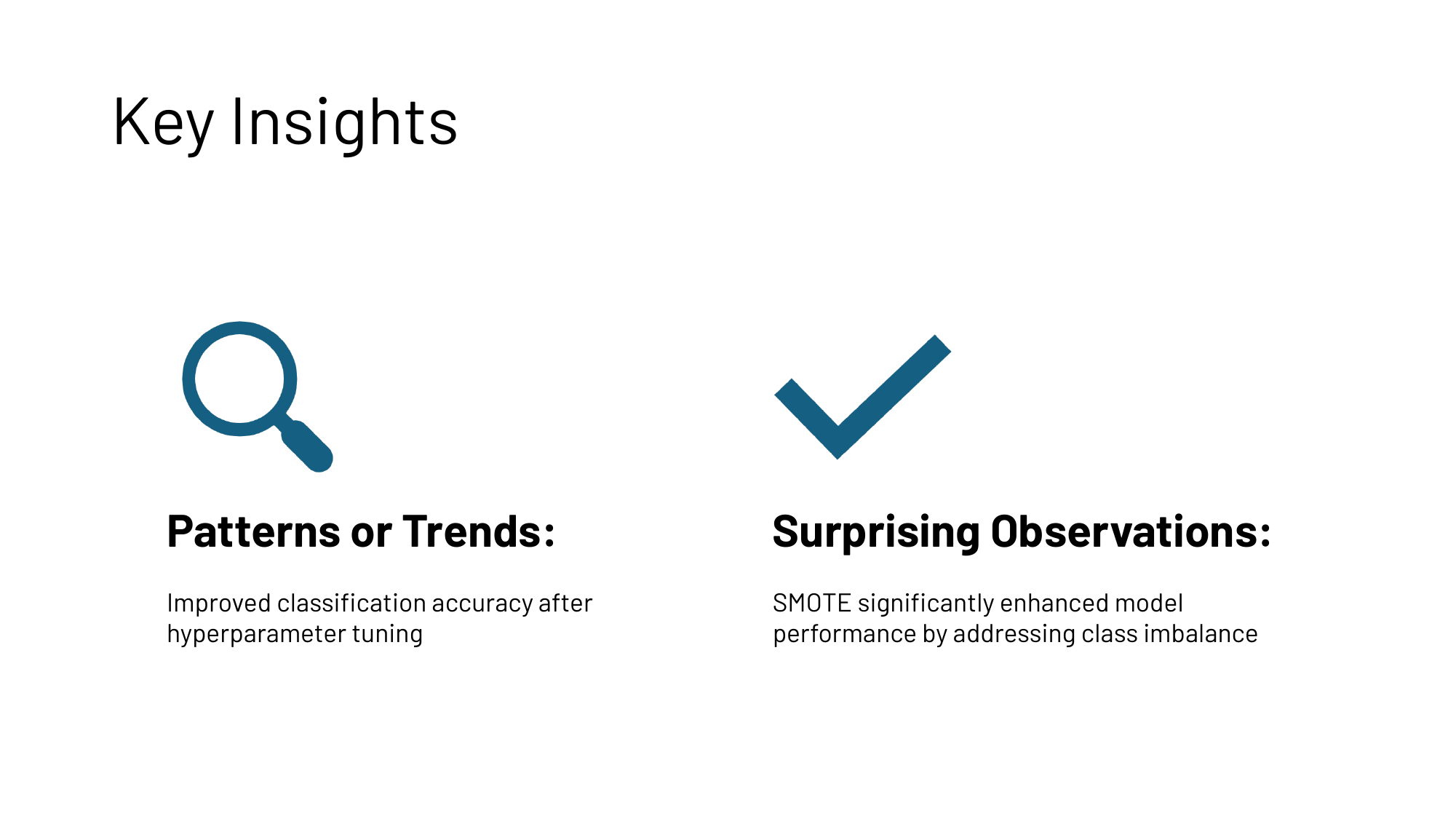

# Key Insights
Patterns or Trends:
Improved classification accuracy after hyperparameter tuning
Surprising Observations:
SMOTE significantly enhanced model performance by addressing class imbalance